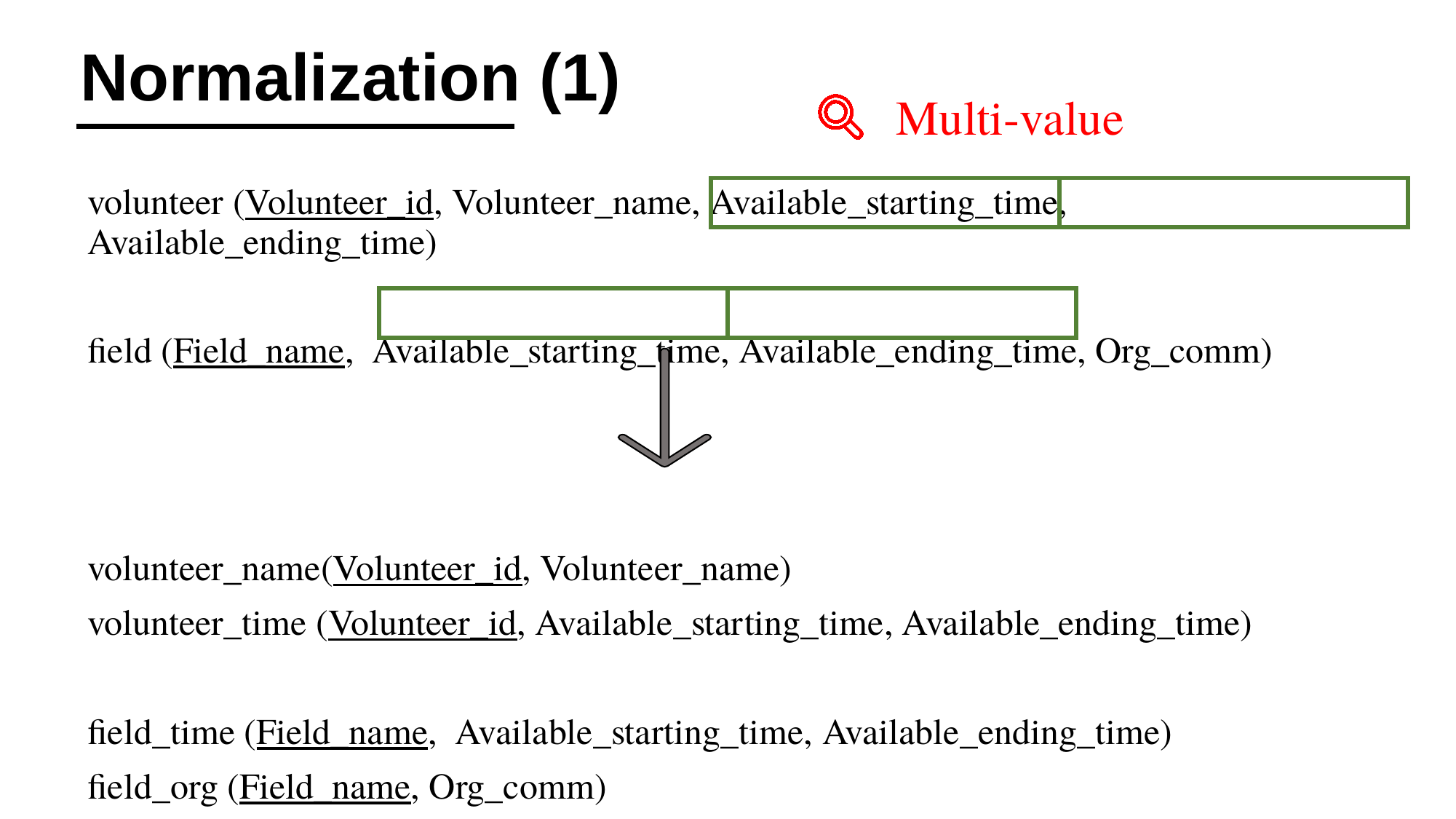

Normalization (1)
Multi-value

volunteer (Volunteer_id, Volunteer_name, Available_starting_time, Available_ending_time)

field (Field_name,  Available_starting_time, Available_ending_time, Org_comm)

volunteer_name(Volunteer_id, Volunteer_name)
volunteer_time (Volunteer_id, Available_starting_time, Available_ending_time)

field_time (Field_name,  Available_starting_time, Available_ending_time)
field_org (Field_name, Org_comm)